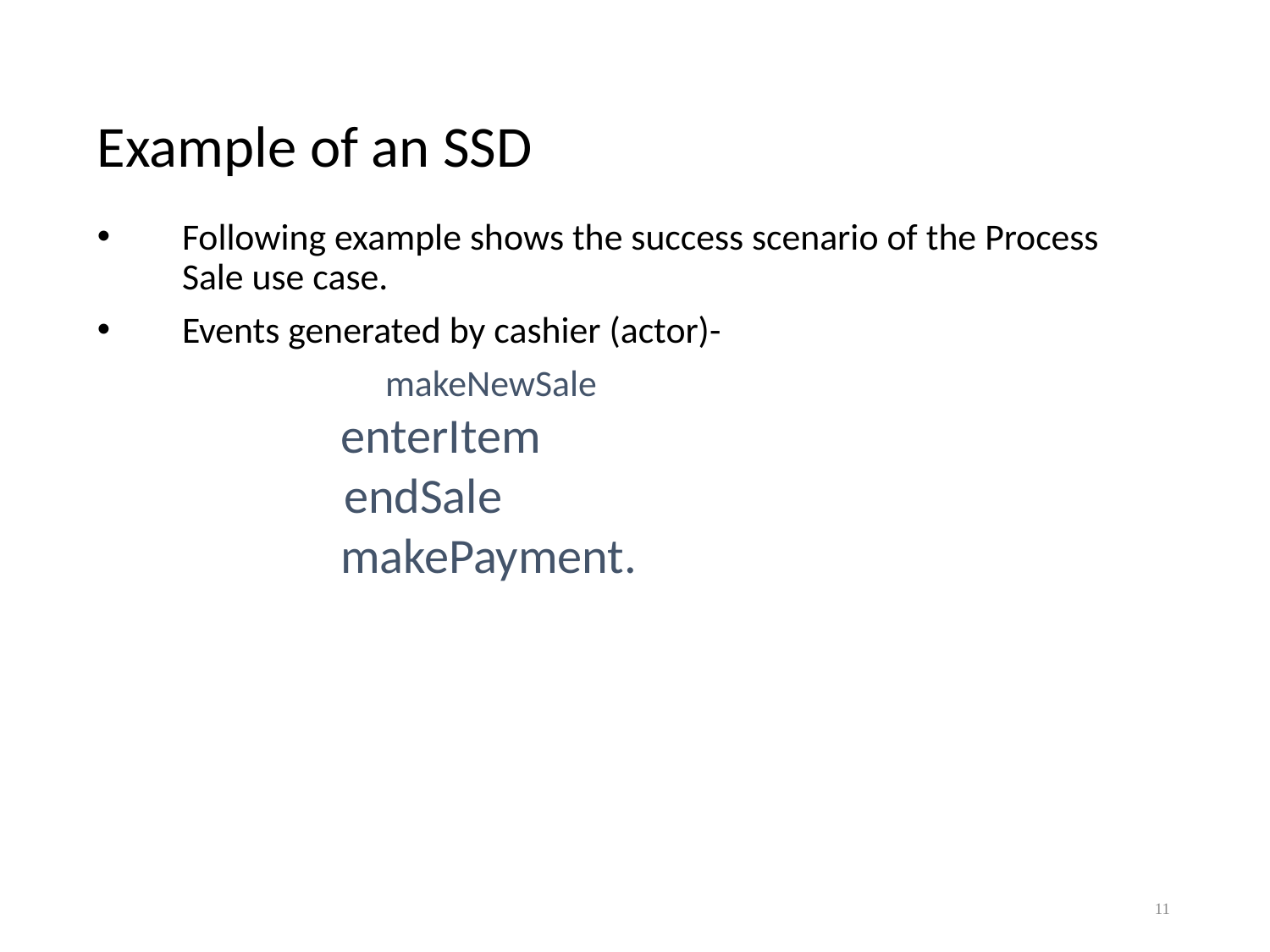

# Example of an SSD
Following example shows the success scenario of the Process Sale use case.
Events generated by cashier (actor)-
   		         makeNewSale
    	enterItem
     endSale
    	makePayment.

11